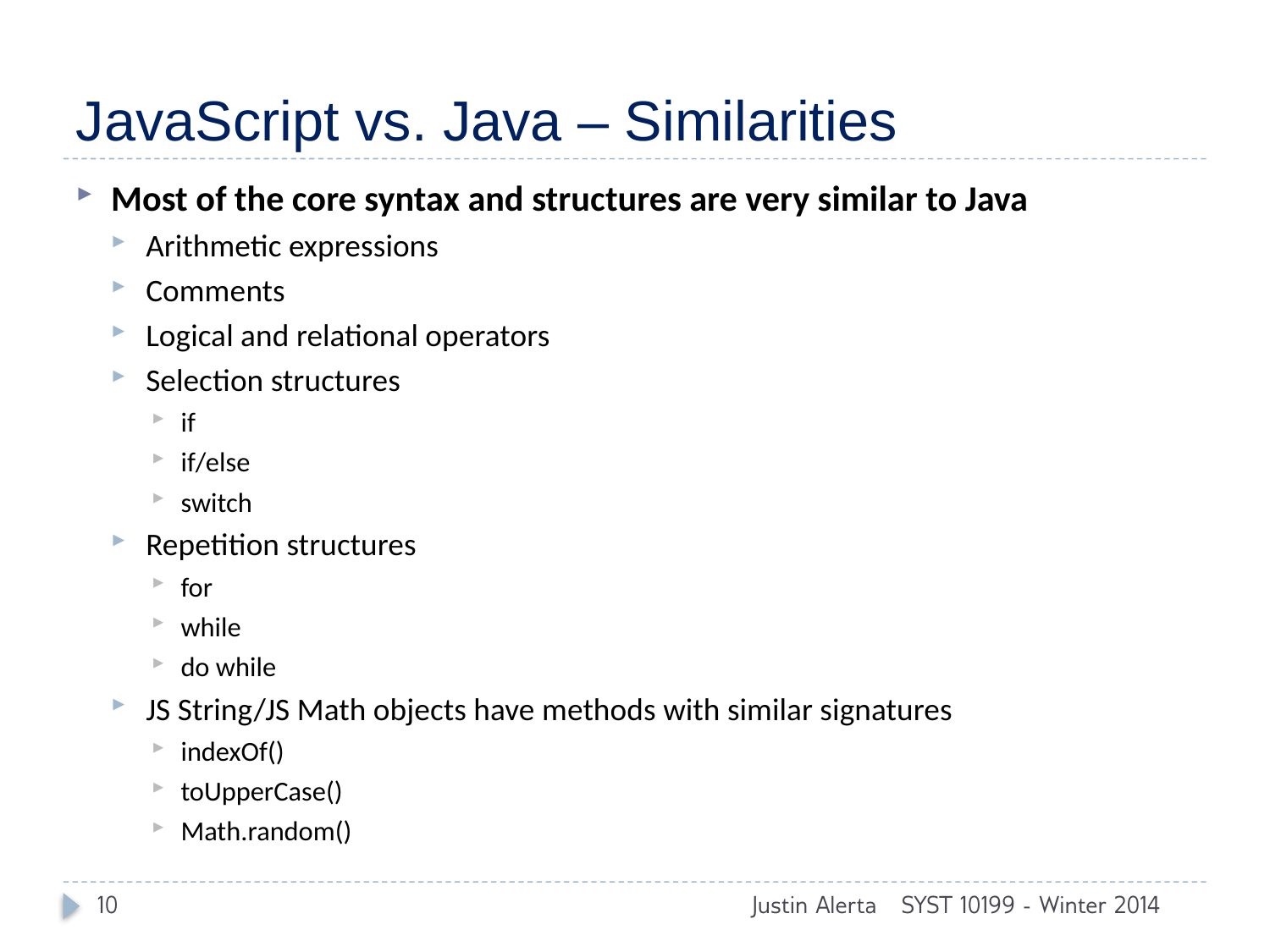

# JavaScript vs. Java – Similarities
Most of the core syntax and structures are very similar to Java
Arithmetic expressions
Comments
Logical and relational operators
Selection structures
if
if/else
switch
Repetition structures
for
while
do while
JS String/JS Math objects have methods with similar signatures
indexOf()
toUpperCase()
Math.random()

10
Justin Alerta
SYST 10199 - Winter 2014